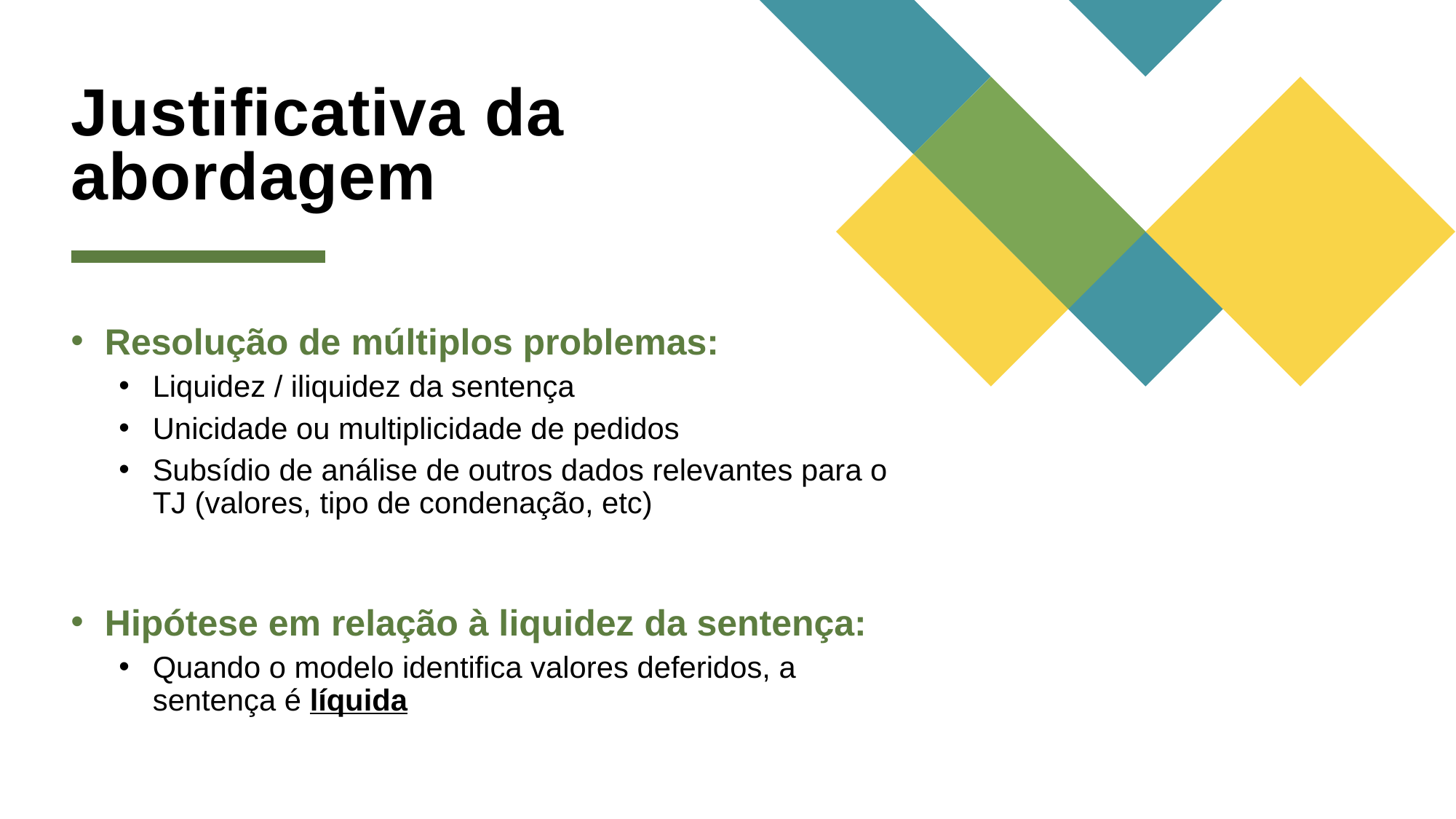

# Justificativa da abordagem
Resolução de múltiplos problemas:
Liquidez / iliquidez da sentença
Unicidade ou multiplicidade de pedidos
Subsídio de análise de outros dados relevantes para o TJ (valores, tipo de condenação, etc)

Hipótese em relação à liquidez da sentença:
Quando o modelo identifica valores deferidos, a sentença é líquida